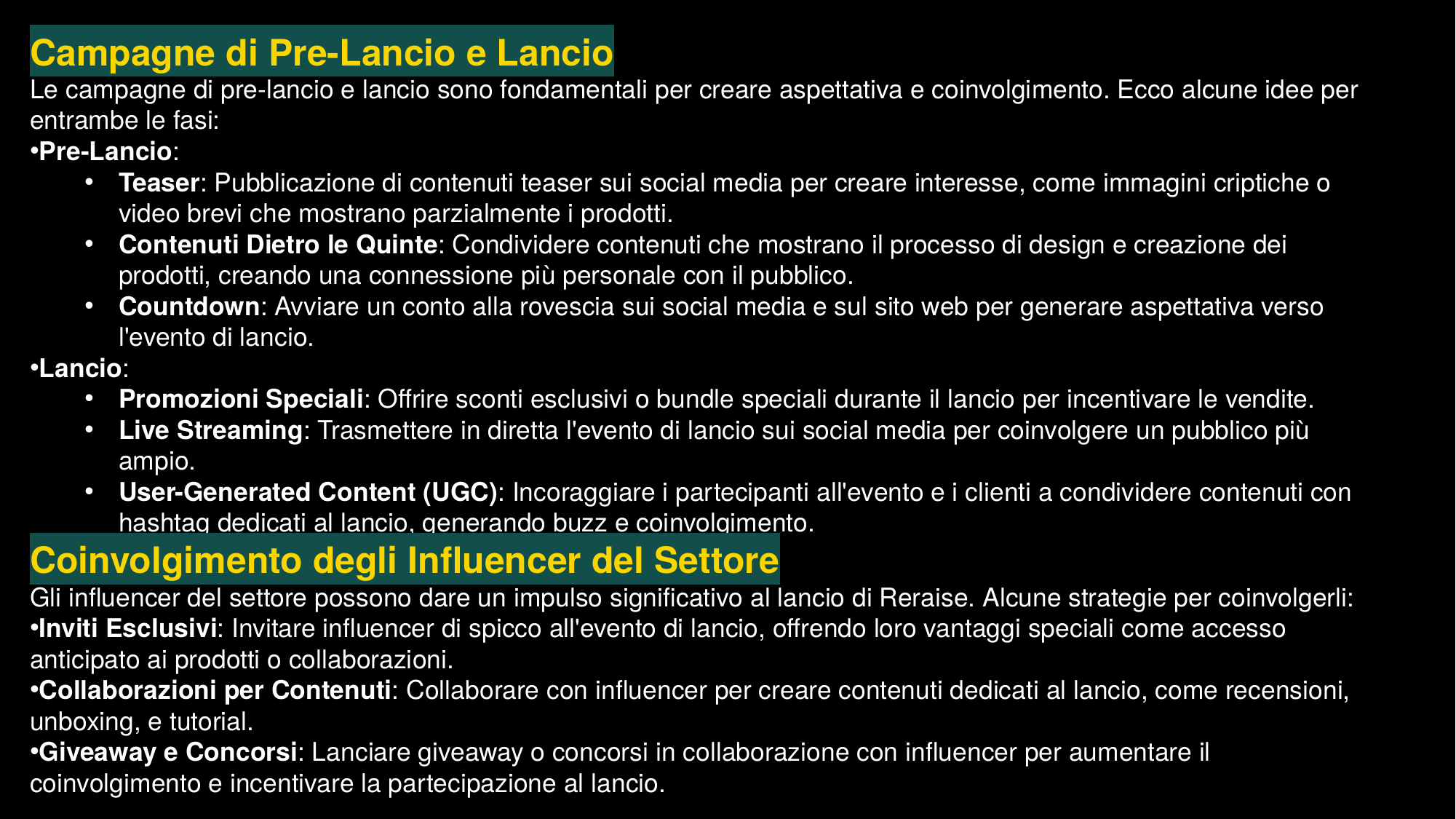

Campagne di Pre-Lancio e Lancio
Le campagne di pre-lancio e lancio sono fondamentali per creare aspettativa e coinvolgimento. Ecco alcune idee per entrambe le fasi:
Pre-Lancio:
Teaser: Pubblicazione di contenuti teaser sui social media per creare interesse, come immagini criptiche o video brevi che mostrano parzialmente i prodotti.
Contenuti Dietro le Quinte: Condividere contenuti che mostrano il processo di design e creazione dei prodotti, creando una connessione più personale con il pubblico.
Countdown: Avviare un conto alla rovescia sui social media e sul sito web per generare aspettativa verso l'evento di lancio.
Lancio:
Promozioni Speciali: Offrire sconti esclusivi o bundle speciali durante il lancio per incentivare le vendite.
Live Streaming: Trasmettere in diretta l'evento di lancio sui social media per coinvolgere un pubblico più ampio.
User-Generated Content (UGC): Incoraggiare i partecipanti all'evento e i clienti a condividere contenuti con hashtag dedicati al lancio, generando buzz e coinvolgimento.
Coinvolgimento degli Influencer del Settore
Gli influencer del settore possono dare un impulso significativo al lancio di Reraise. Alcune strategie per coinvolgerli:
Inviti Esclusivi: Invitare influencer di spicco all'evento di lancio, offrendo loro vantaggi speciali come accesso anticipato ai prodotti o collaborazioni.
Collaborazioni per Contenuti: Collaborare con influencer per creare contenuti dedicati al lancio, come recensioni, unboxing, e tutorial.
Giveaway e Concorsi: Lanciare giveaway o concorsi in collaborazione con influencer per aumentare il coinvolgimento e incentivare la partecipazione al lancio.